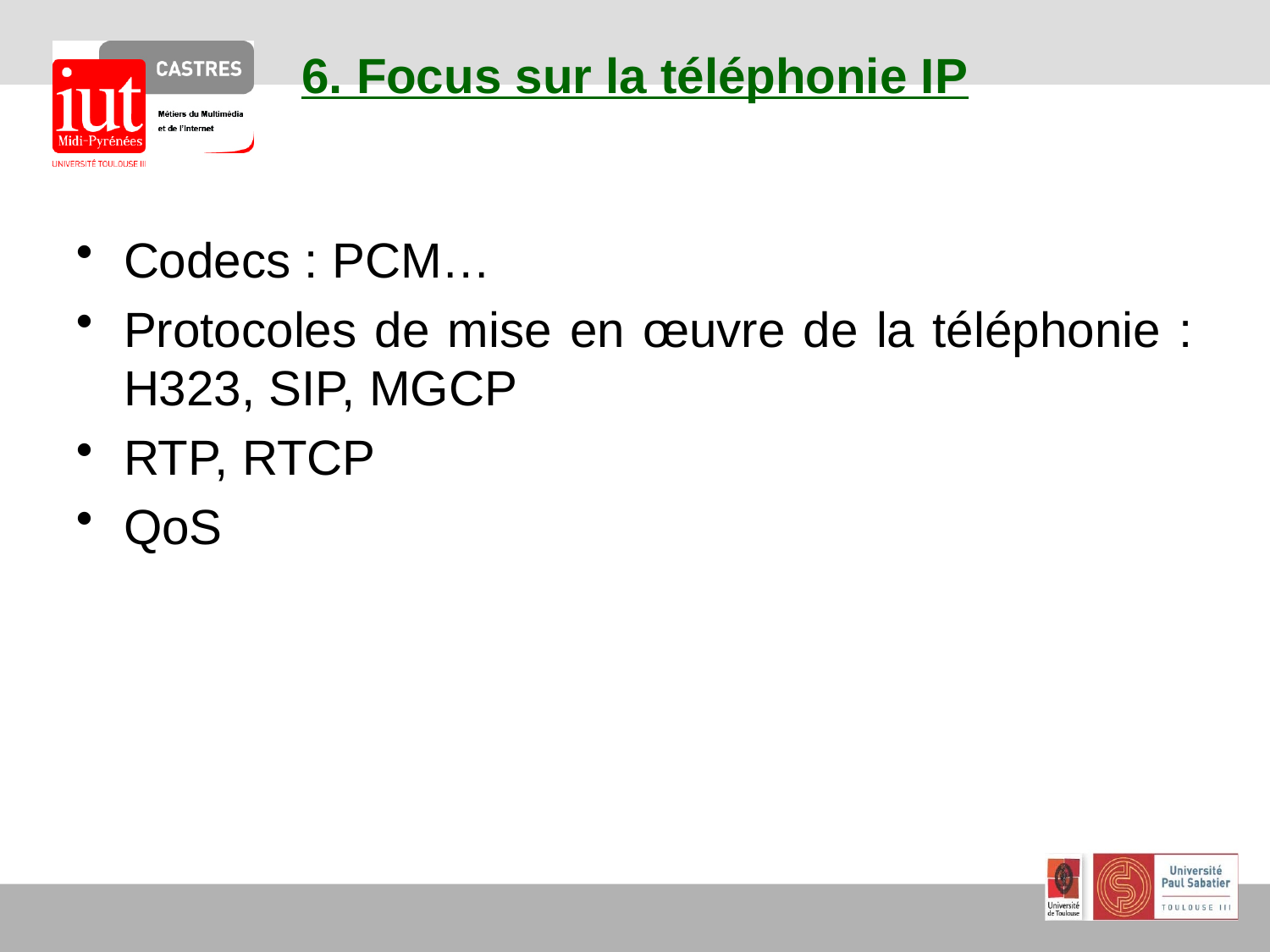

# 6. Focus sur la téléphonie IP
Codecs : PCM…
Protocoles de mise en œuvre de la téléphonie : H323, SIP, MGCP
RTP, RTCP
QoS